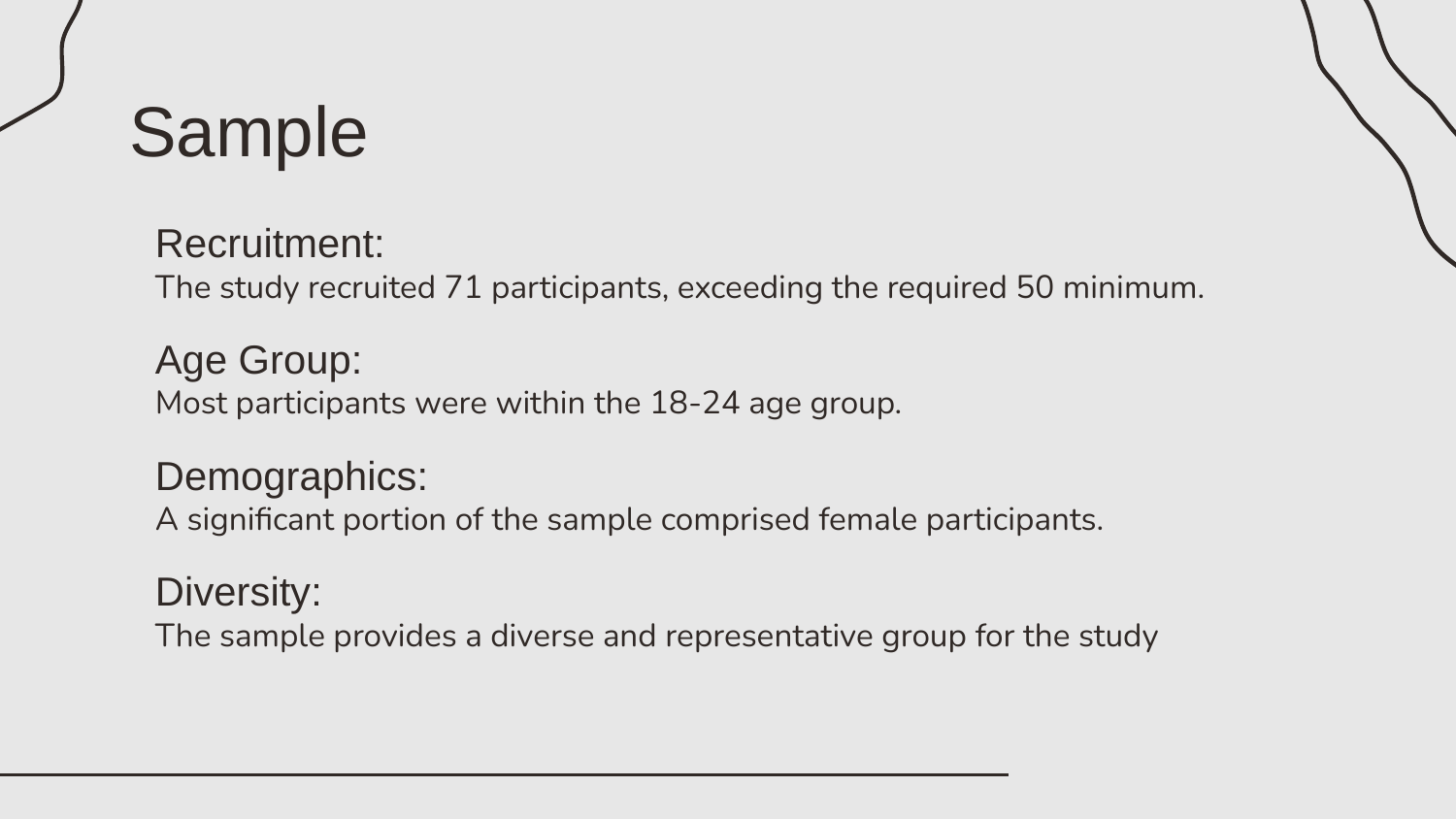

# Sample
Recruitment:
The study recruited 71 participants, exceeding the required 50 minimum.

Age Group:
Most participants were within the 18-24 age group.

Demographics:
A significant portion of the sample comprised female participants.

Diversity:
The sample provides a diverse and representative group for the study